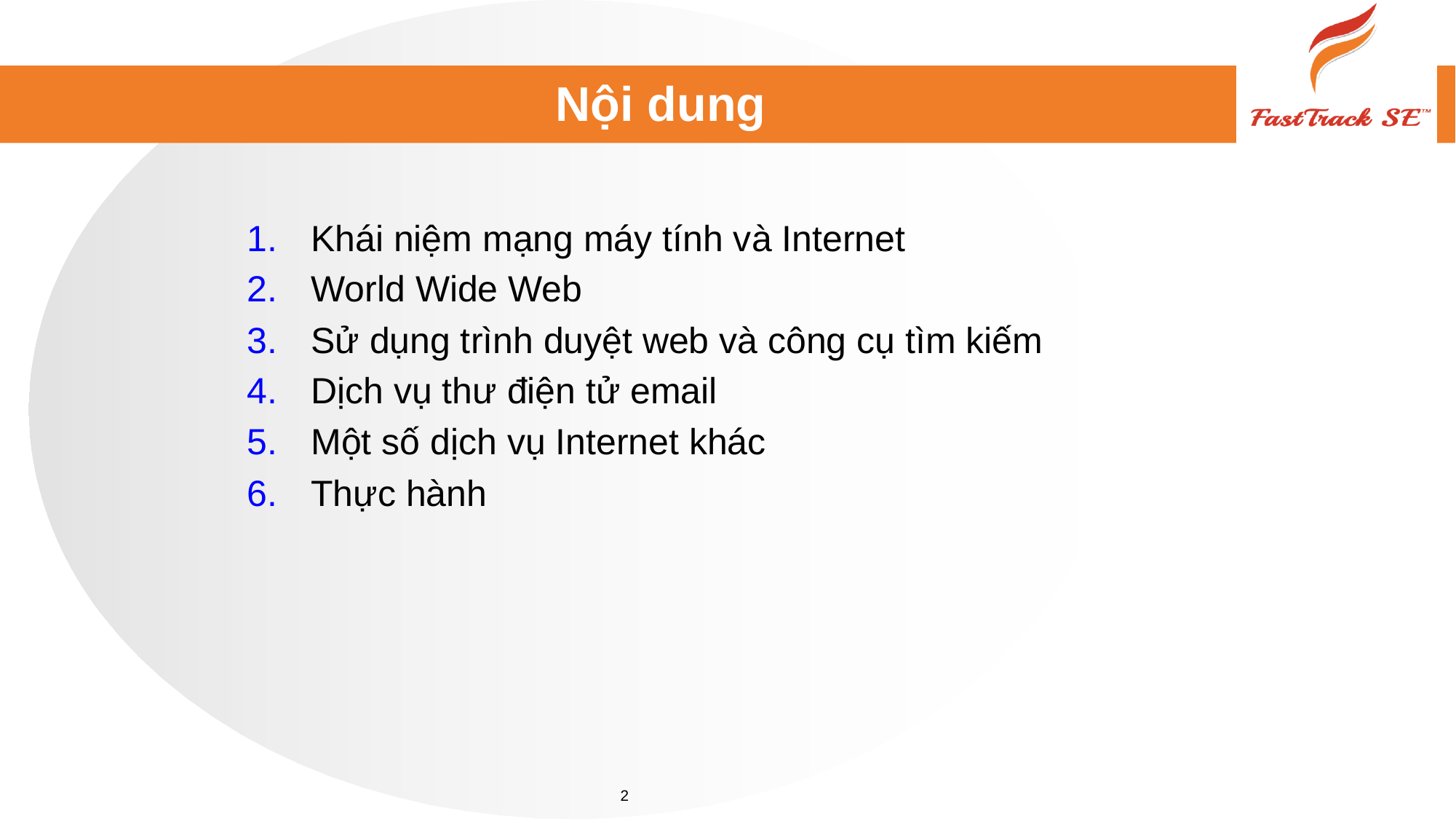

# Nội dung
Khái niệm mạng máy tính và Internet
World Wide Web
Sử dụng trình duyệt web và công cụ tìm kiếm
Dịch vụ thư điện tử email
Một số dịch vụ Internet khác
Thực hành

2